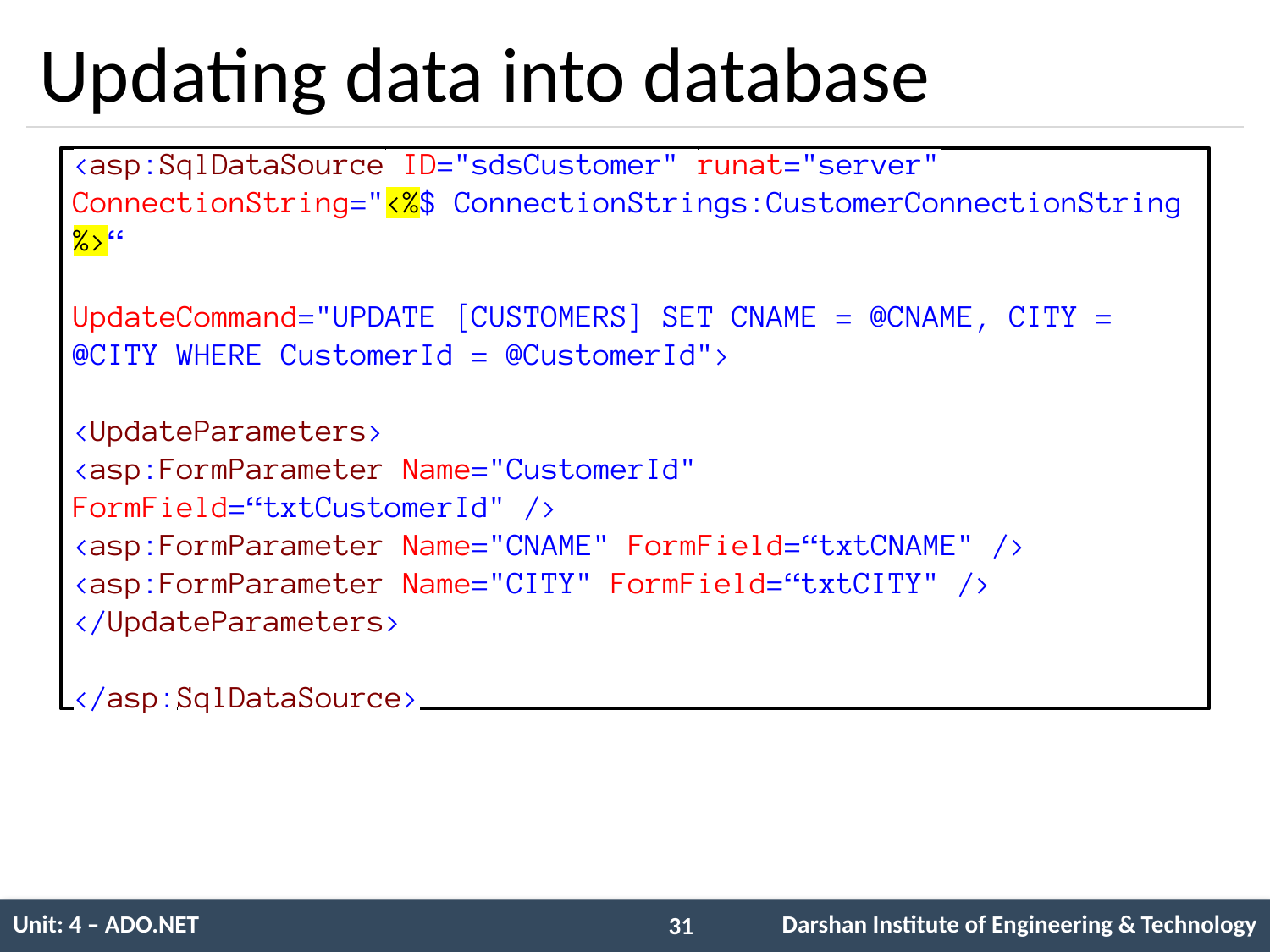

# Updating data into database

<asp:SqlDataSource ID="sdsCustomer" runat="server"
ConnectionString="<%$ ConnectionStrings:CustomerConnectionString %>“

UpdateCommand="UPDATE [CUSTOMERS] SET CNAME = @CNAME, CITY = @CITY WHERE CustomerId = @CustomerId">

<UpdateParameters>
<asp:FormParameter Name="CustomerId" FormField=“txtCustomerId" />
<asp:FormParameter Name="CNAME" FormField=“txtCNAME" />
<asp:FormParameter Name="CITY" FormField=“txtCITY" />
</UpdateParameters>

</asp:SqlDataSource>